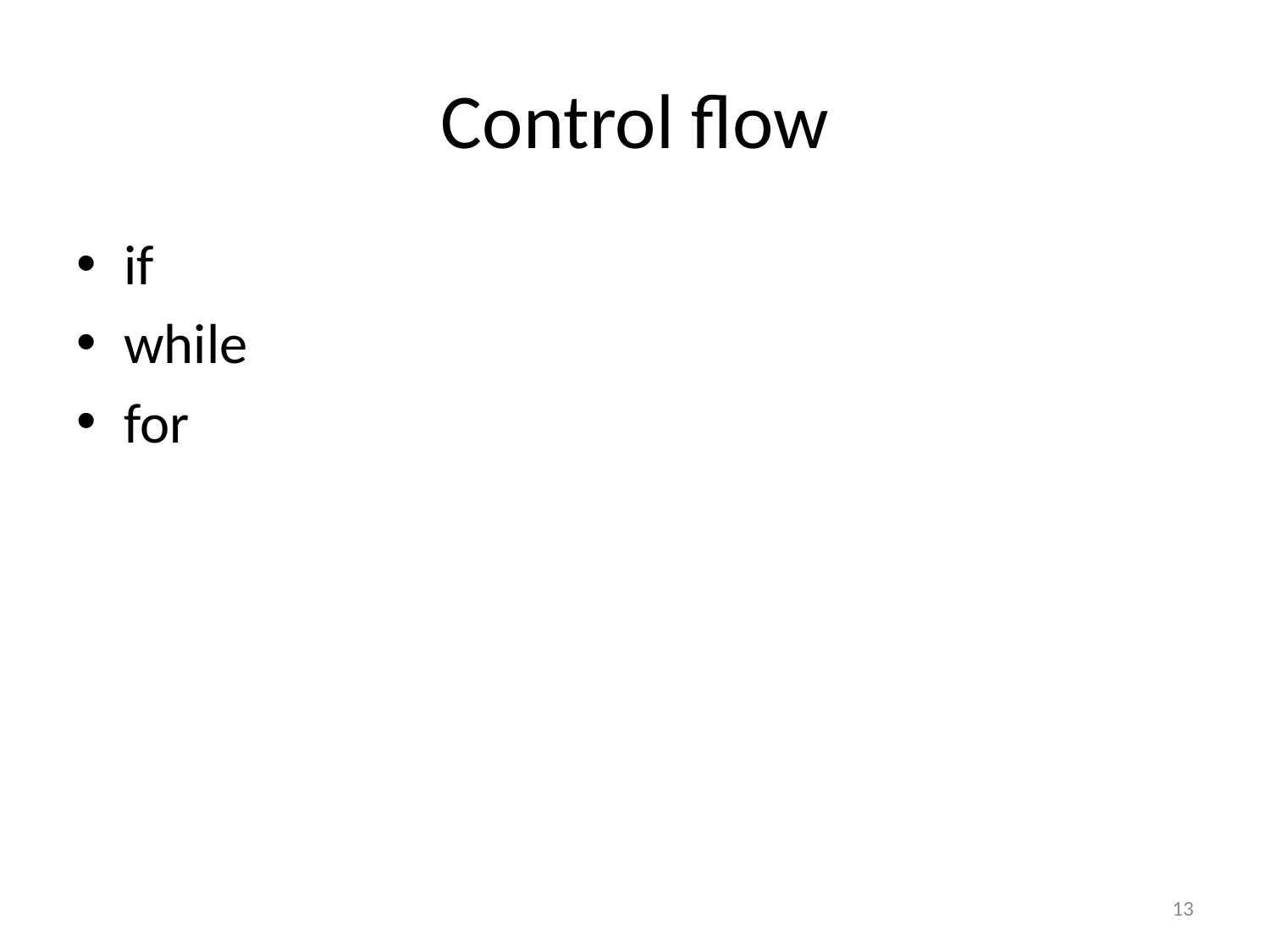

# Control flow
if
while
for
13